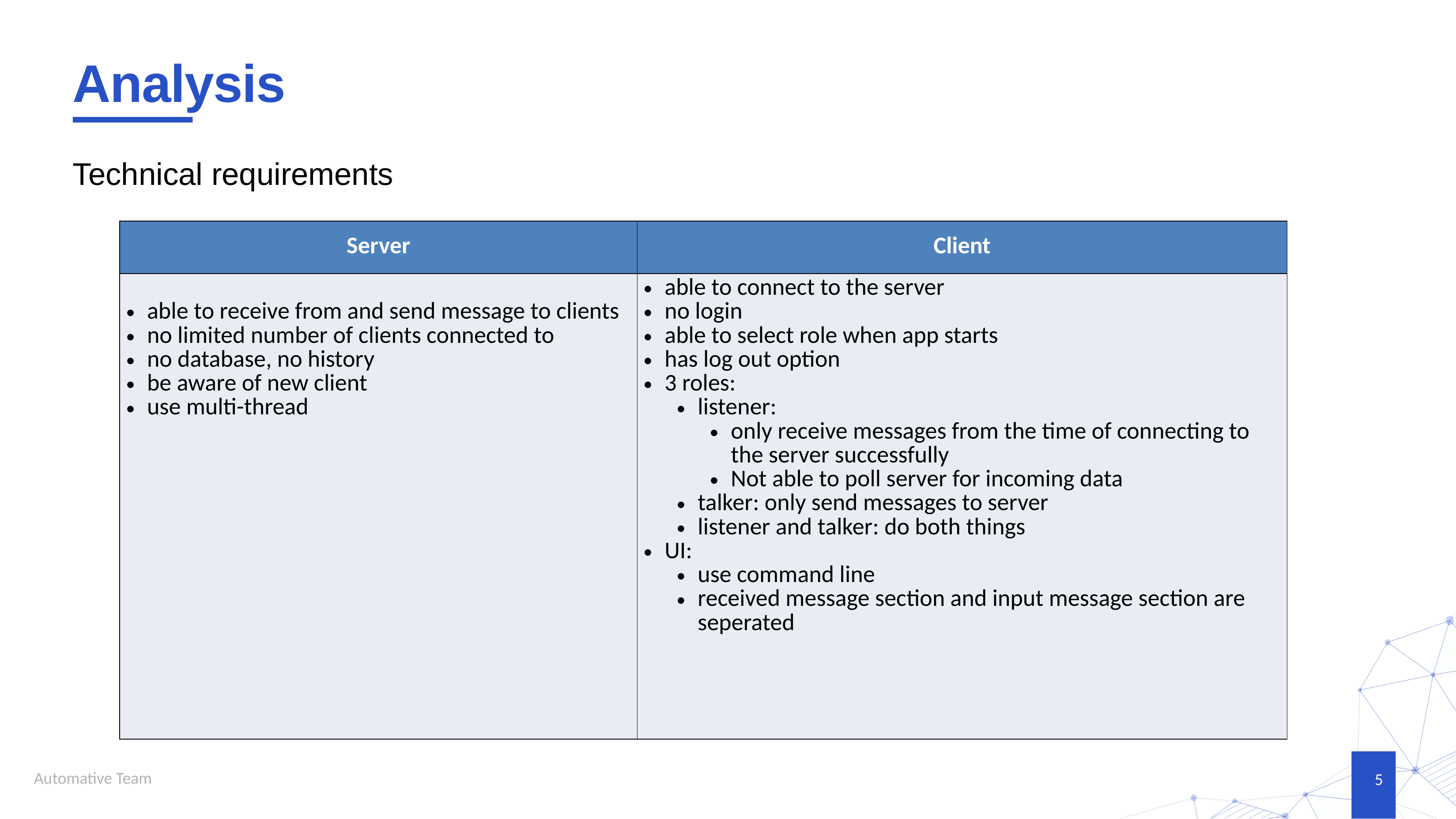

# Analysis
Technical requirements
| Server | Client |
| --- | --- |
| able to receive from and send message to clients no limited number of clients connected to no database, no history be aware of new client use multi-thread | able to connect to the server no login able to select role when app starts has log out option 3 roles: listener: only receive messages from the time of connecting to the server successfully Not able to poll server for incoming data talker: only send messages to server listener and talker: do both things UI: use command line received message section and input message section are seperated |
Automative Team
5